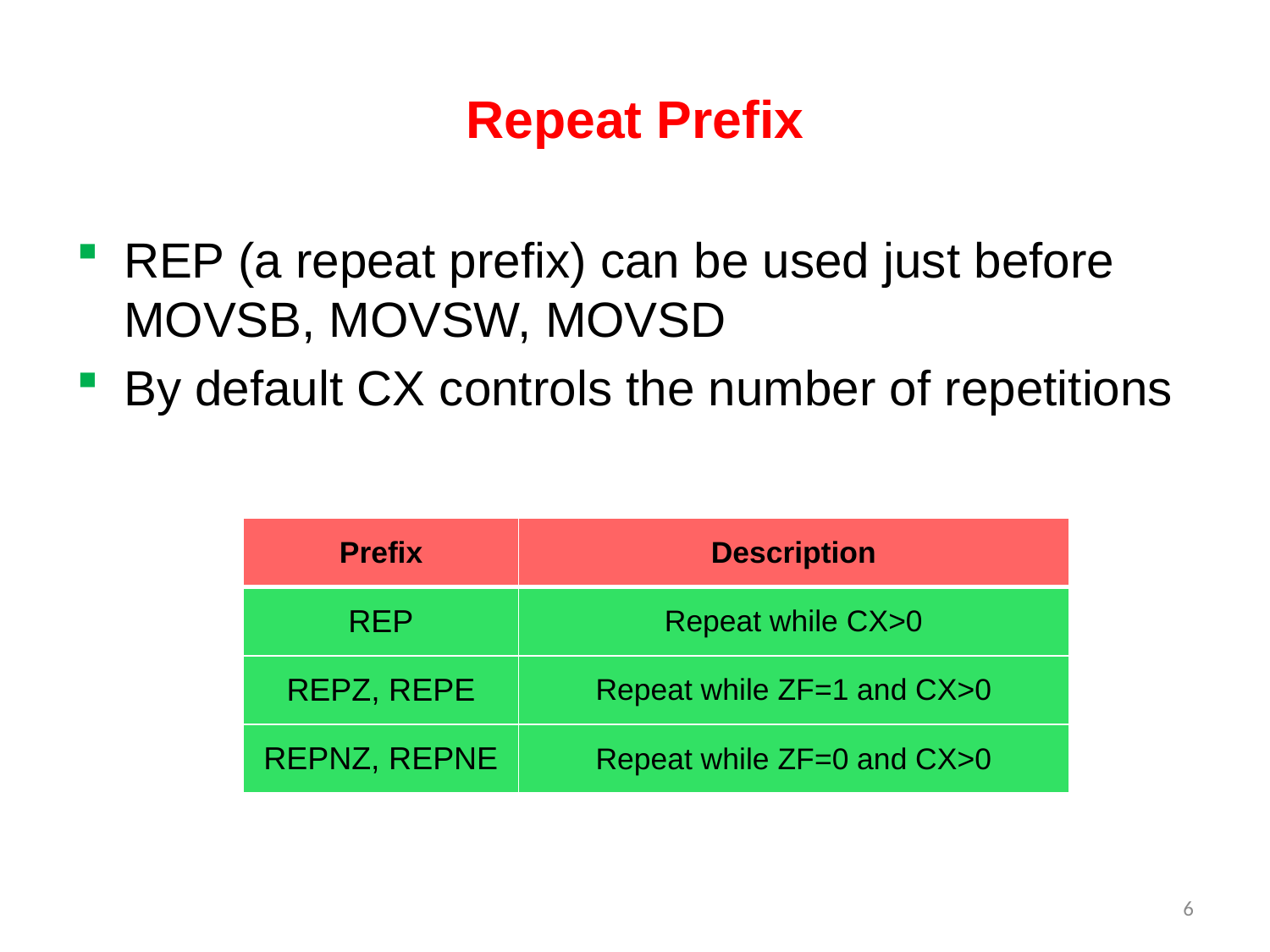

# Repeat Prefix
REP (a repeat prefix) can be used just before MOVSB, MOVSW, MOVSD
By default CX controls the number of repetitions

| Prefix | Description |
| --- | --- |
| REP | Repeat while CX>0 |
| REPZ, REPE | Repeat while ZF=1 and CX>0 |
| REPNZ, REPNE | Repeat while ZF=0 and CX>0 |
6